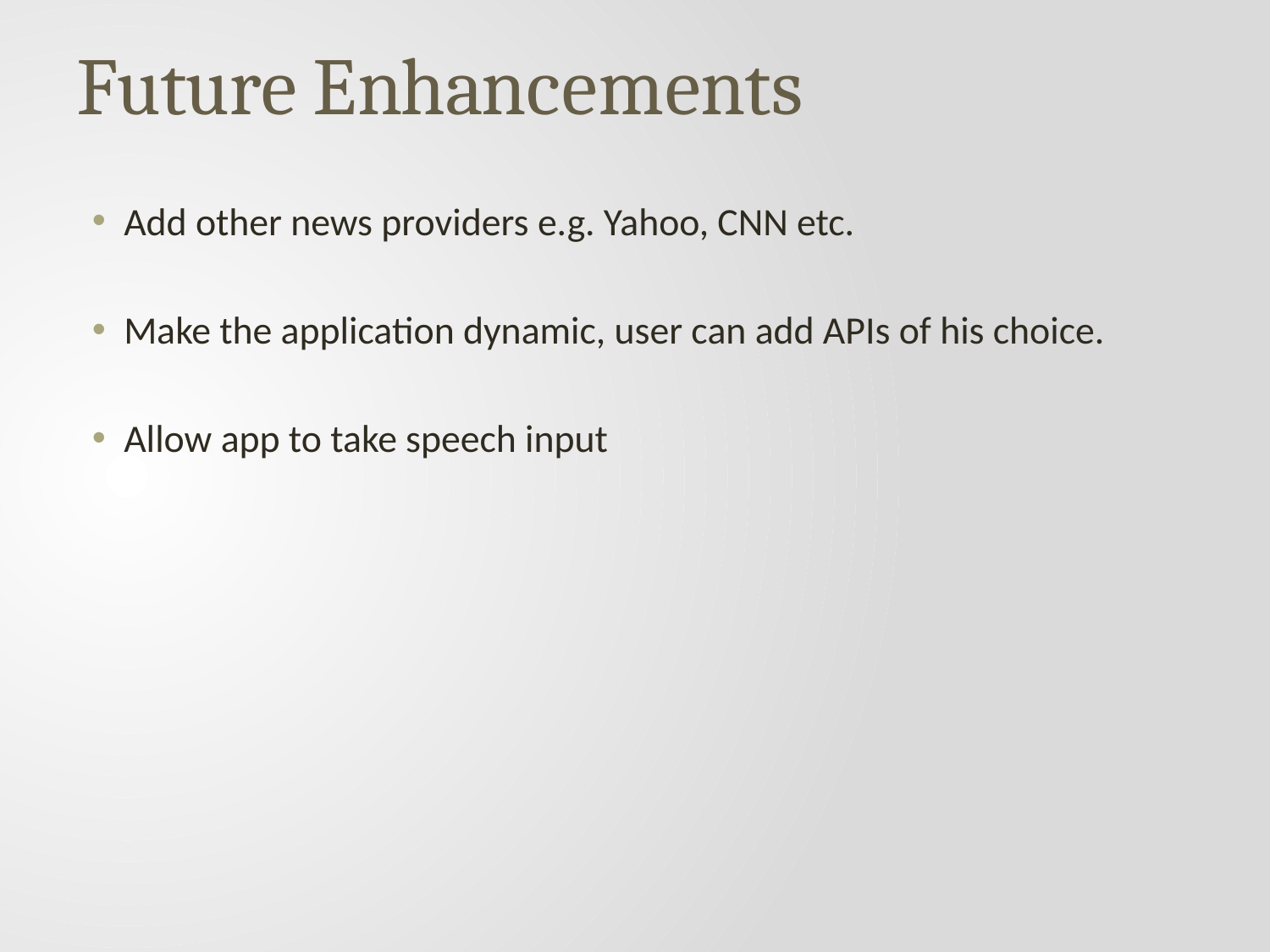

# Future Enhancements
Add other news providers e.g. Yahoo, CNN etc.

Make the application dynamic, user can add APIs of his choice.

Allow app to take speech input